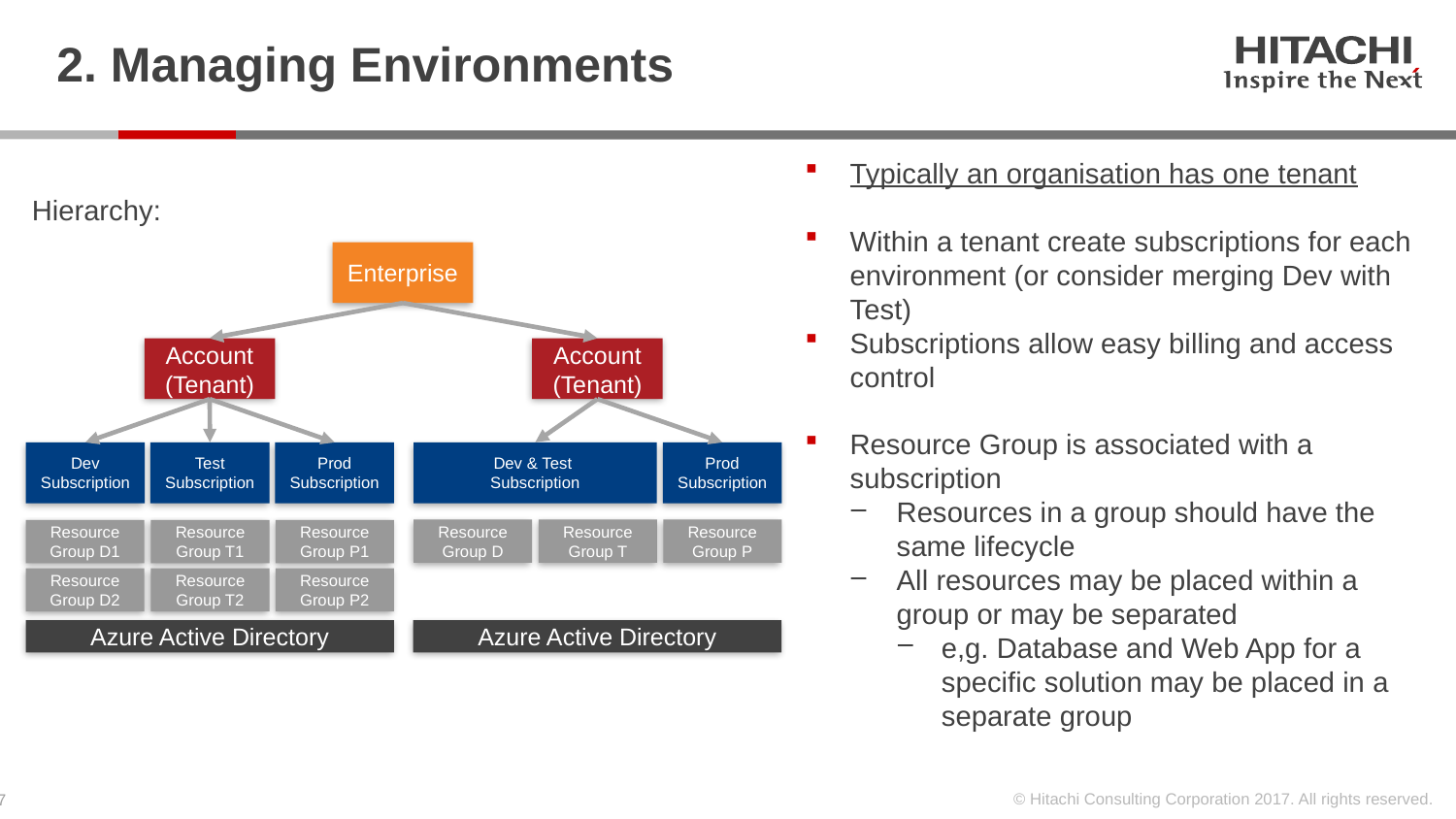

# 2. Managing Environments
Typically an organisation has one tenant

Within a tenant create subscriptions for each environment (or consider merging Dev with Test)
Subscriptions allow easy billing and access control

Resource Group is associated with a subscription
Resources in a group should have the same lifecycle
All resources may be placed within a group or may be separated
e,g. Database and Web App for a specific solution may be placed in a separate group

Hierarchy:
Enterprise
Account (Tenant)
Account (Tenant)
Dev Subscription
Test Subscription
Prod Subscription
Dev & Test
Subscription
Prod Subscription
Resource Group D
Resource Group T
Resource Group P
Resource Group D1
Resource Group T1
Resource Group P1
Resource Group D2
Resource Group T2
Resource Group P2
Azure Active Directory
Azure Active Directory